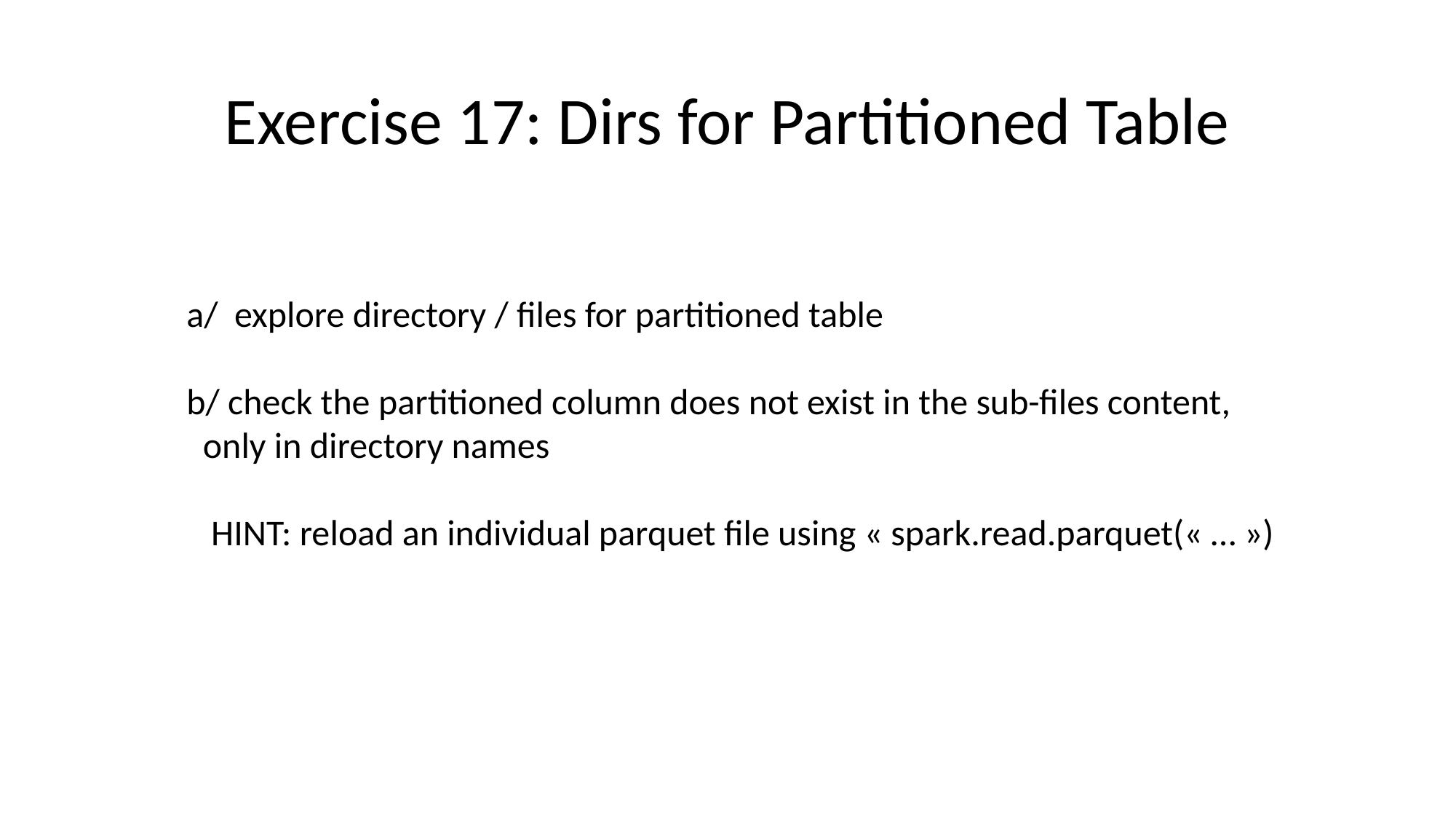

# Exercise 17: Dirs for Partitioned Table
a/  explore directory / files for partitioned table

b/ check the partitioned column does not exist in the sub-files content,
  only in directory names

   HINT: reload an individual parquet file using « spark.read.parquet(« … »)